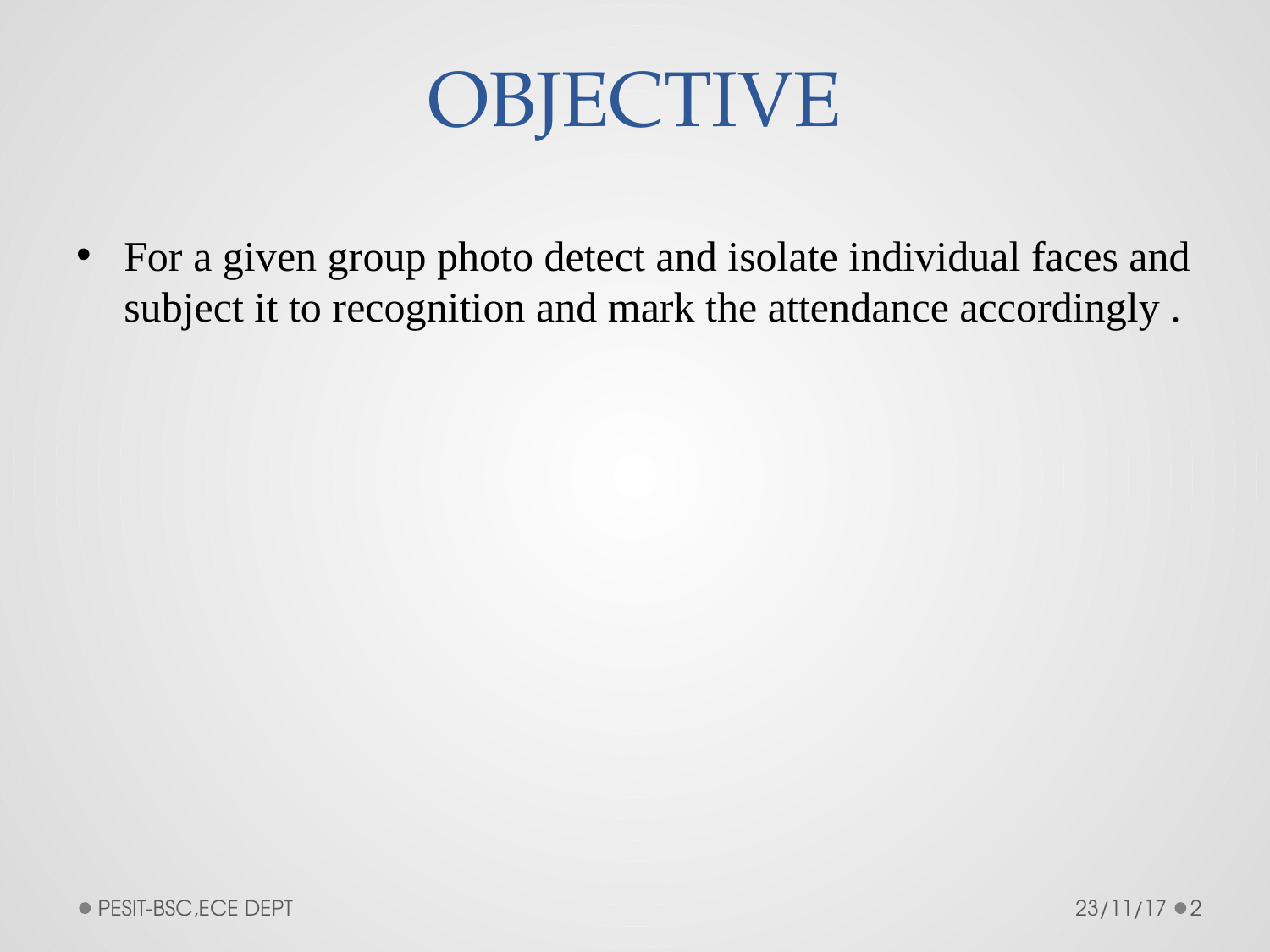

# OBJECTIVE
For a given group photo detect and isolate individual faces and subject it to recognition and mark the attendance accordingly .

PESIT-BSC,ECE DEPT
23/11/17
2